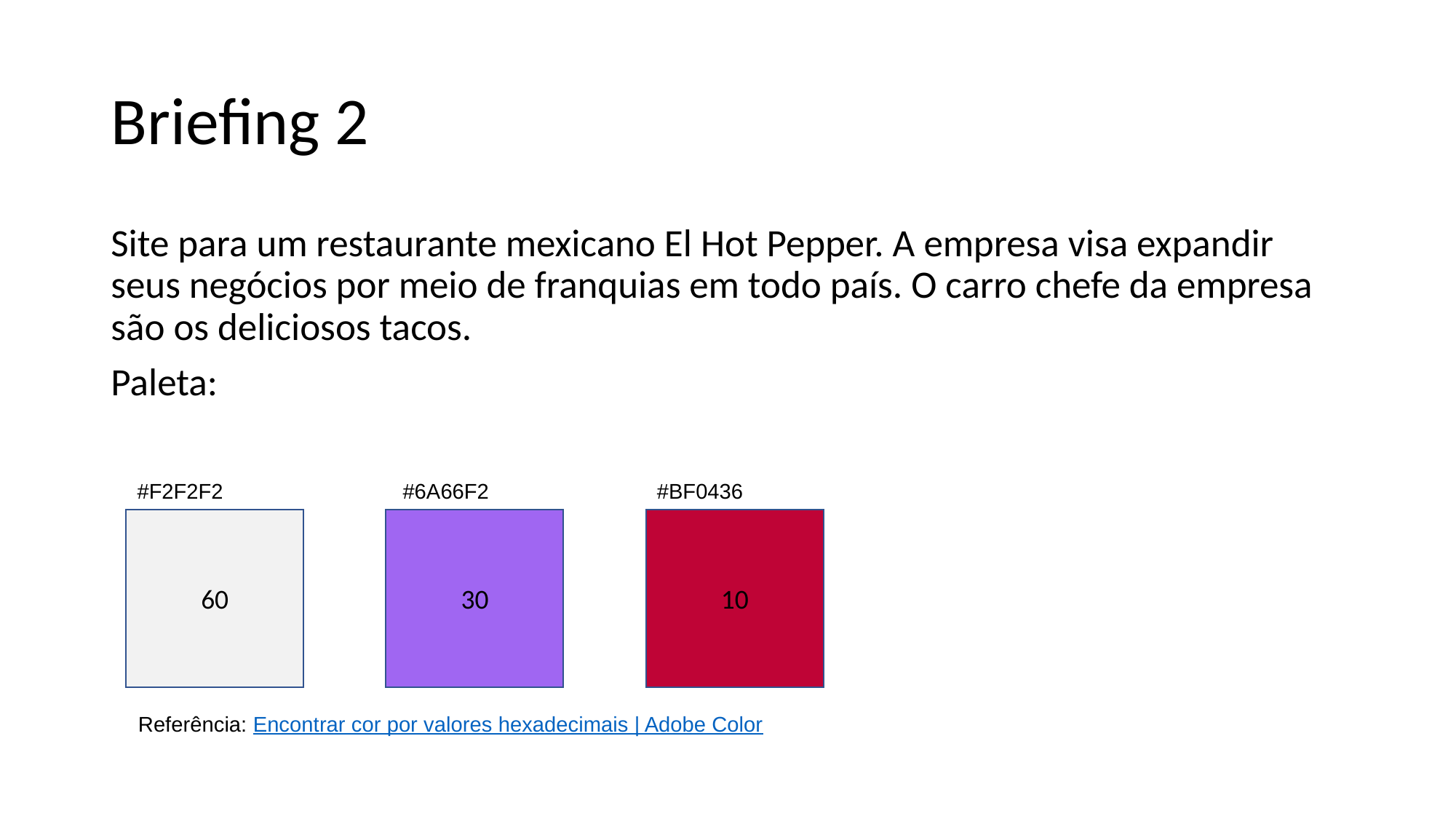

# Briefing 2
Site para um restaurante mexicano El Hot Pepper. A empresa visa expandir seus negócios por meio de franquias em todo país. O carro chefe da empresa são os deliciosos tacos.
Paleta:
#F2F2F2
#6A66F2
#BF0436
60
30
10
Referência: Encontrar cor por valores hexadecimais | Adobe Color